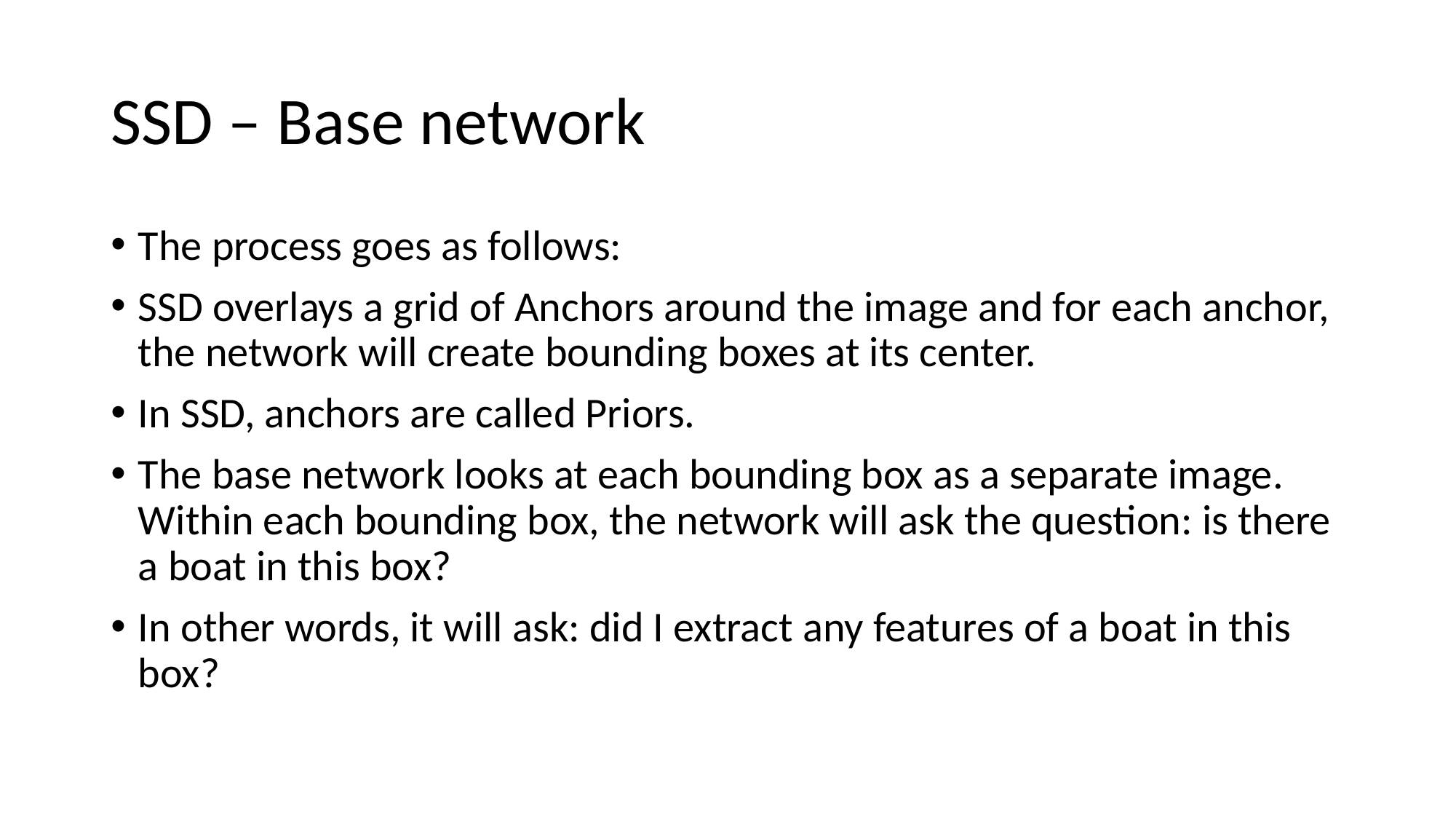

# SSD – Base network
The process goes as follows:
SSD overlays a grid of Anchors around the image and for each anchor, the network will create bounding boxes at its center.
In SSD, anchors are called Priors.
The base network looks at each bounding box as a separate image. Within each bounding box, the network will ask the question: is there a boat in this box?
In other words, it will ask: did I extract any features of a boat in this box?